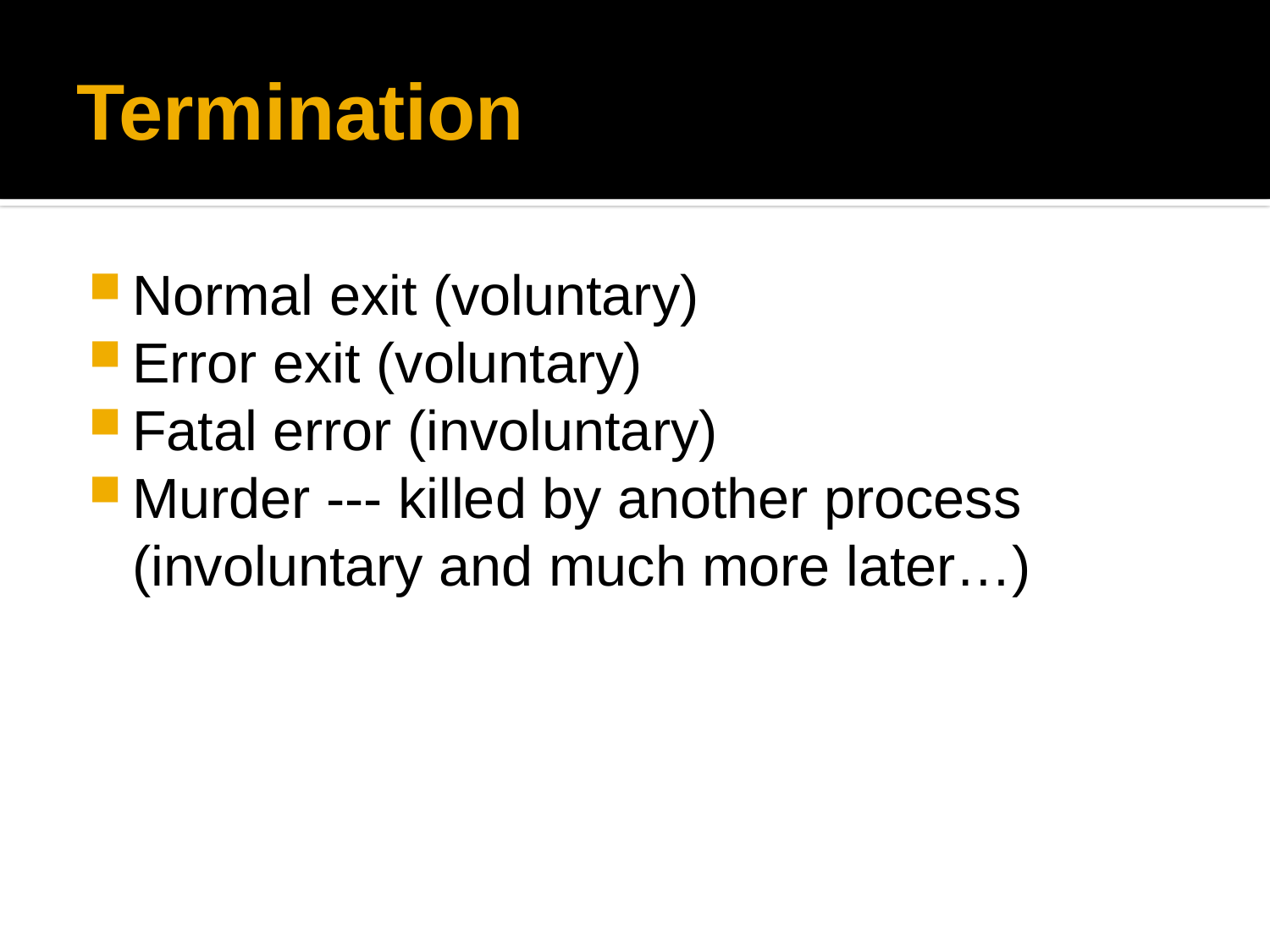

# Termination
Normal exit (voluntary)
Error exit (voluntary)
Fatal error (involuntary)
Murder --- killed by another process (involuntary and much more later…)